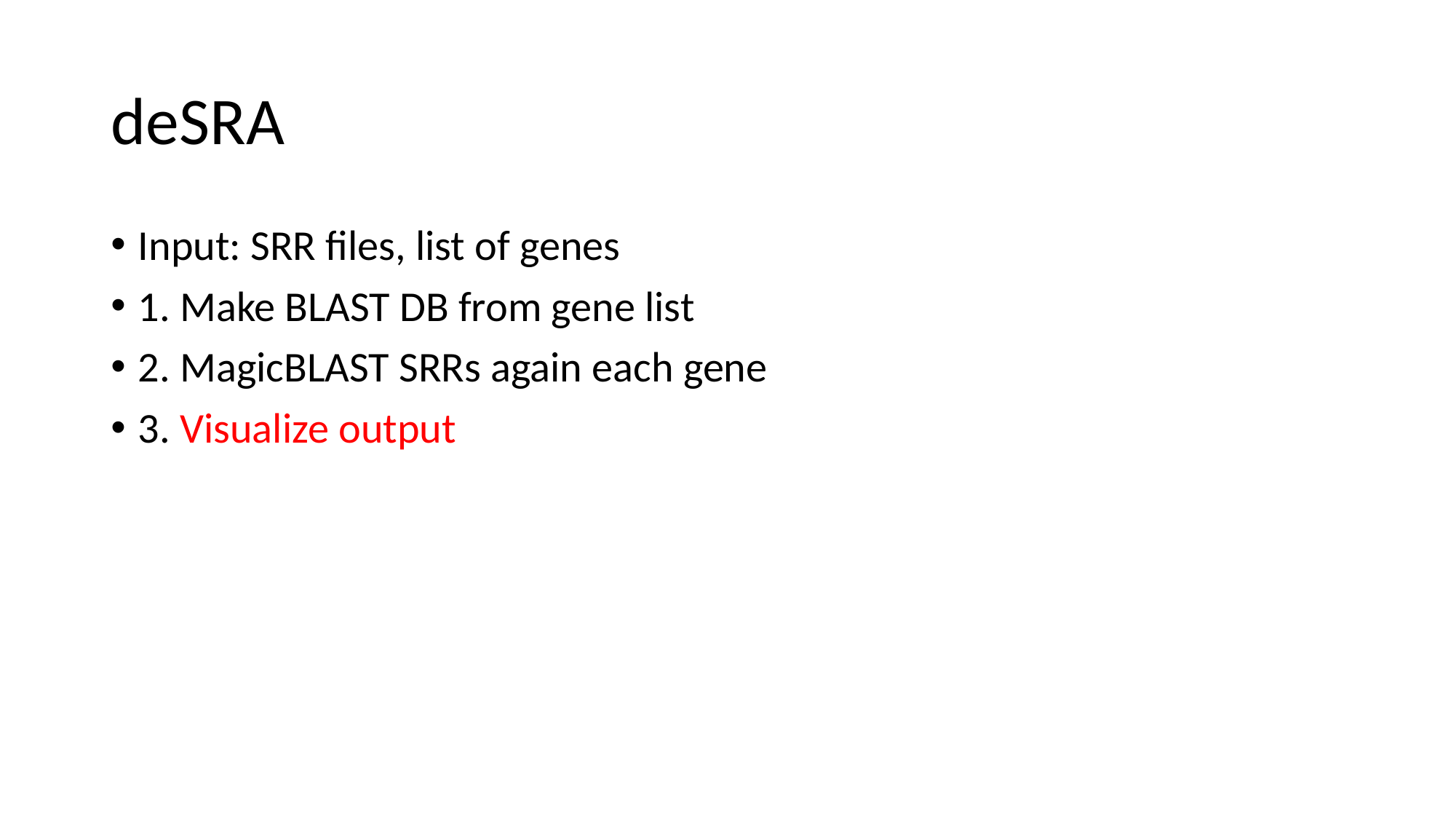

# deSRA
Input: SRR files, list of genes
1. Make BLAST DB from gene list
2. MagicBLAST SRRs again each gene
3. Visualize output